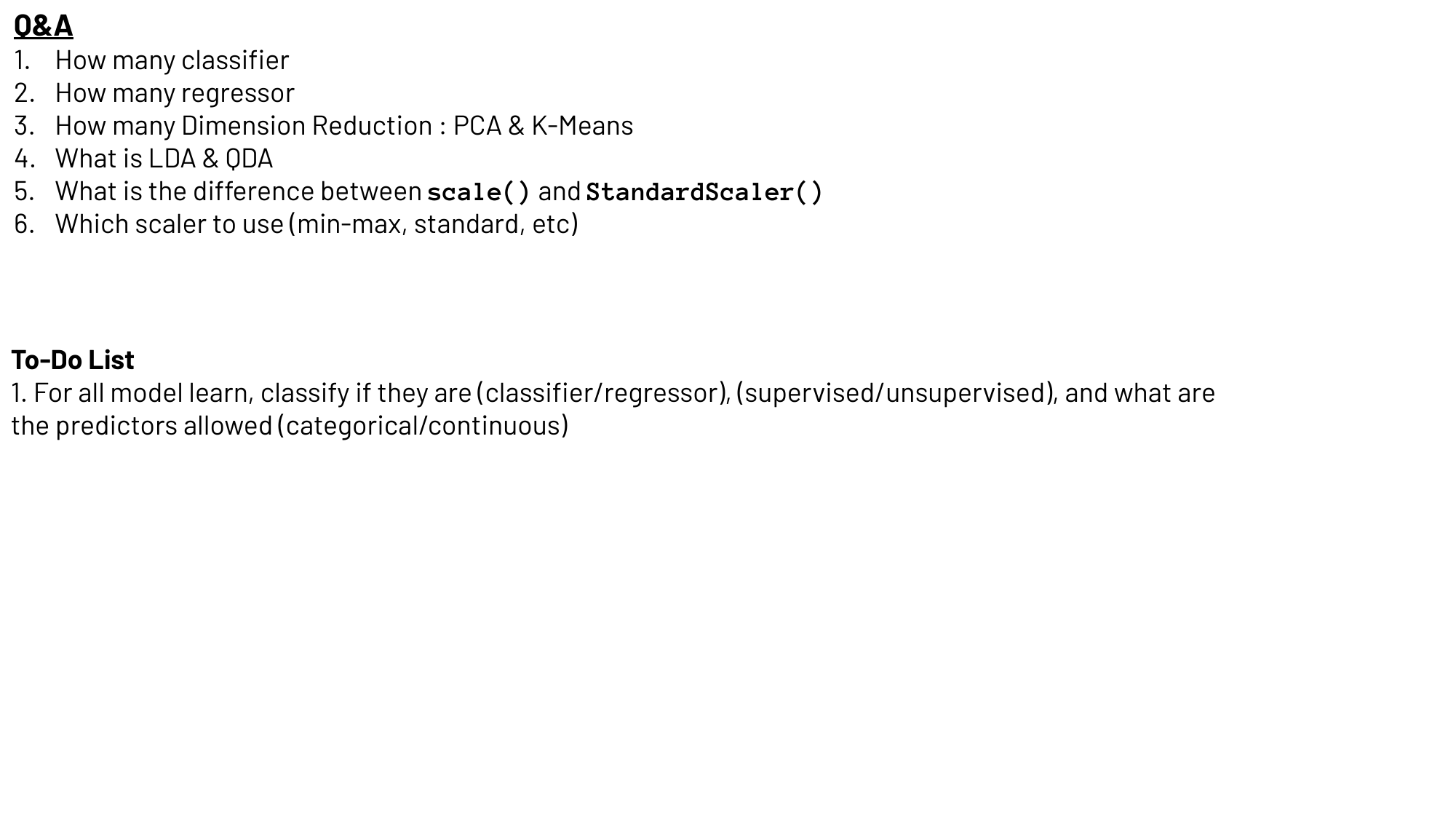

Q&A
How many classifier
How many regressor
How many Dimension Reduction : PCA & K-Means
What is LDA & QDA
What is the difference between scale() and StandardScaler()
Which scaler to use (min-max, standard, etc)
To-Do List
1. For all model learn, classify if they are (classifier/regressor), (supervised/unsupervised), and what are the predictors allowed (categorical/continuous)